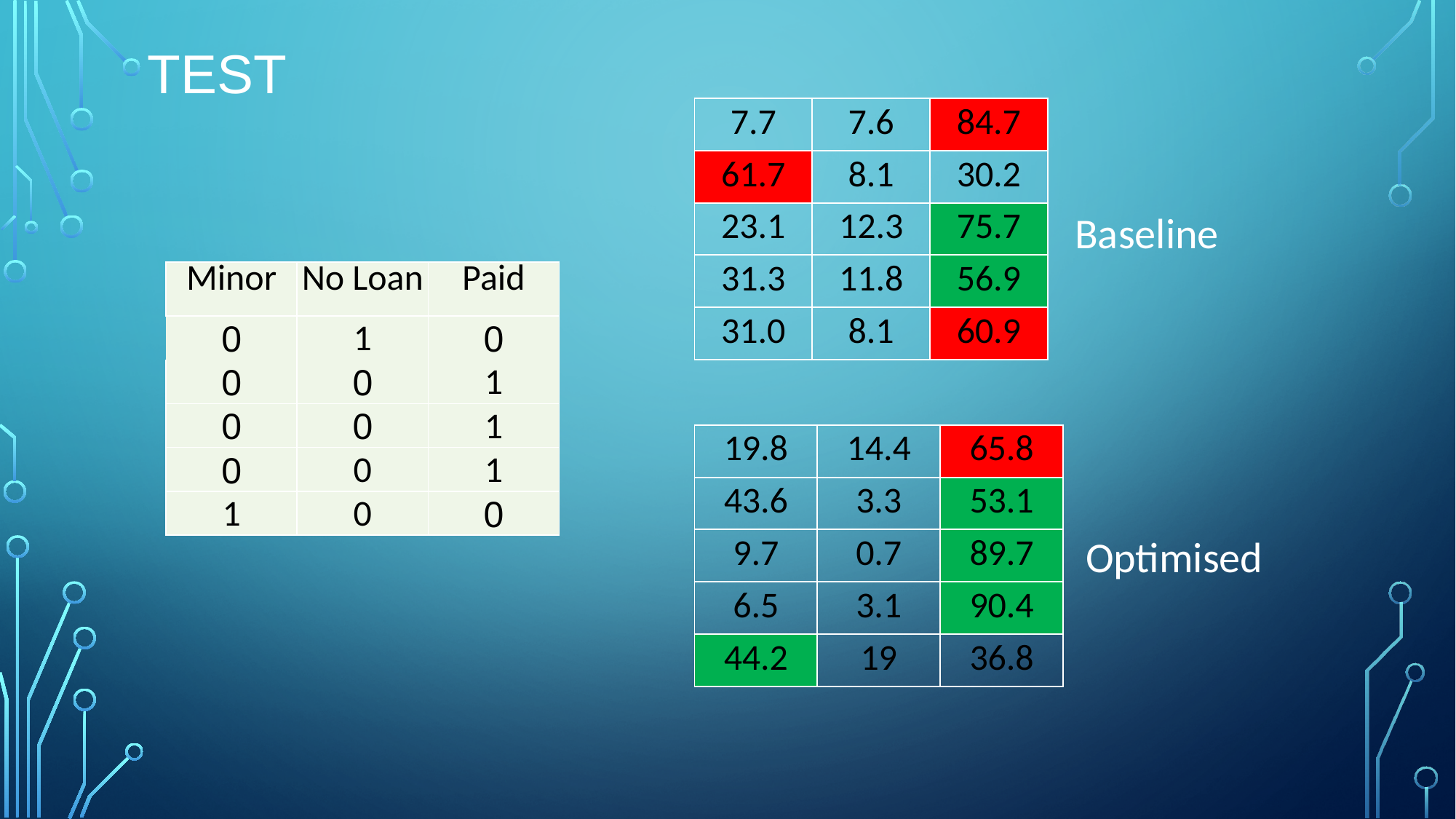

# Test
| 7.7 | 7.6 | 84.7 |
| --- | --- | --- |
| 61.7 | 8.1 | 30.2 |
| 23.1 | 12.3 | 75.7 |
| 31.3 | 11.8 | 56.9 |
| 31.0 | 8.1 | 60.9 |
Baseline
| Minor | No Loan | Paid |
| --- | --- | --- |
| 0 | 1 | 0 |
| 0 | 0 | 1 |
| 0 | 0 | 1 |
| 0 | 0 | 1 |
| 1 | 0 | 0 |
| 19.8 | 14.4 | 65.8 |
| --- | --- | --- |
| 43.6 | 3.3 | 53.1 |
| 9.7 | 0.7 | 89.7 |
| 6.5 | 3.1 | 90.4 |
| 44.2 | 19 | 36.8 |
Optimised